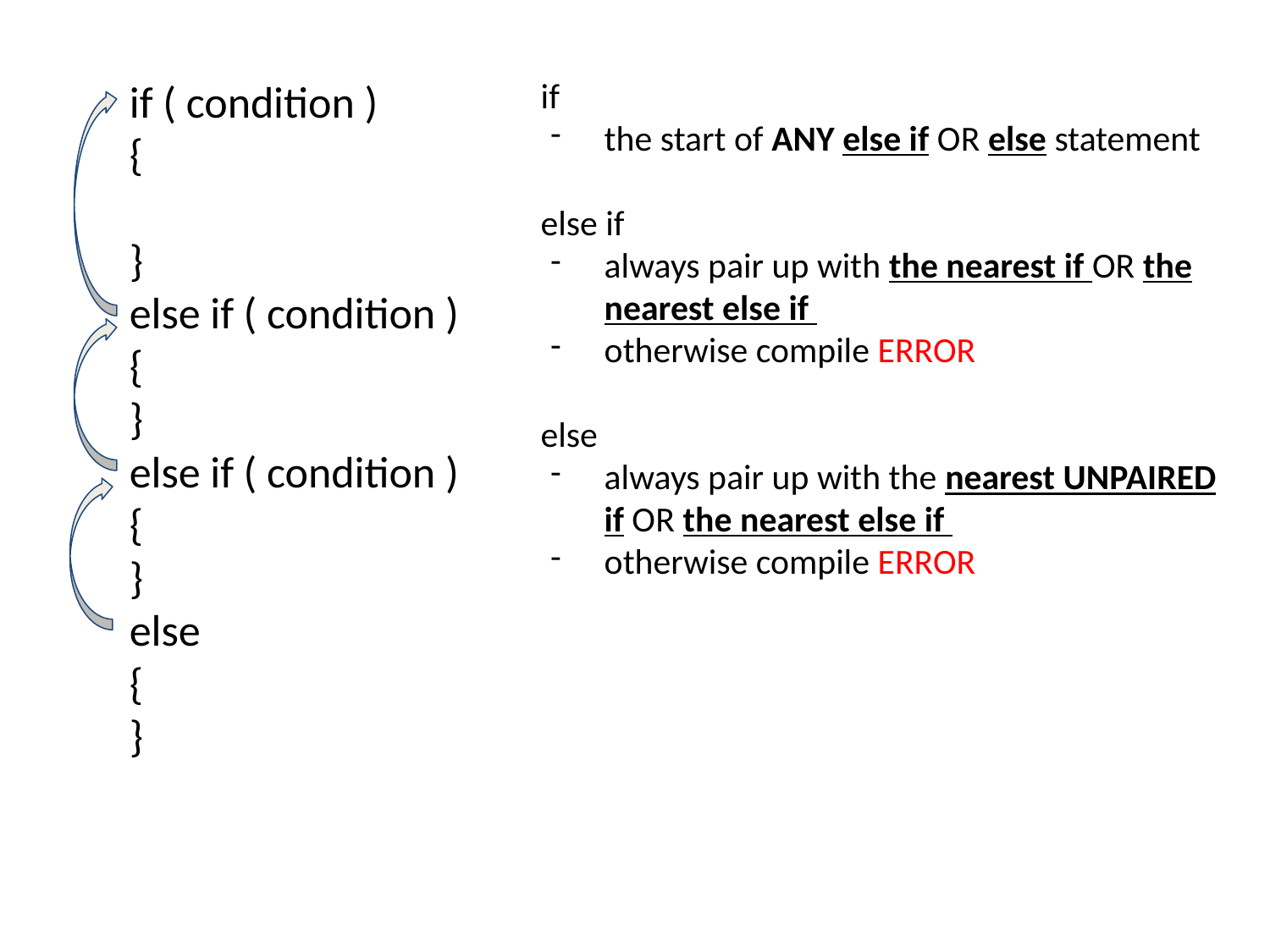

if ( condition )
{

}
else if ( condition )
{
}
else if ( condition )
{
}
else
{
}

if
the start of ANY else if OR else statement

else if
always pair up with the nearest if OR the nearest else if
otherwise compile ERROR

else
always pair up with the nearest UNPAIRED if OR the nearest else if
otherwise compile ERROR